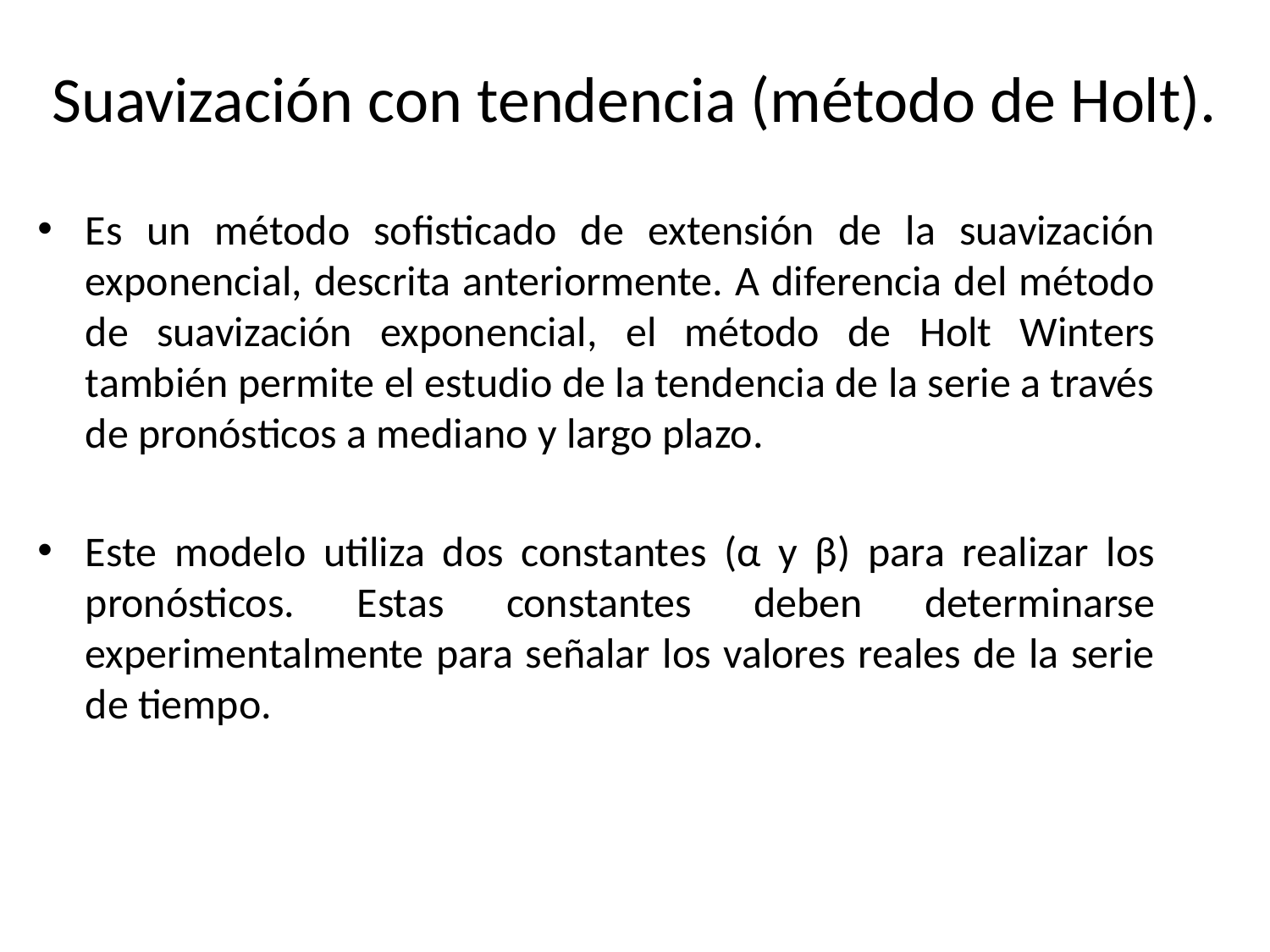

# Suavización con tendencia (método de Holt).
Es un método sofisticado de extensión de la suavización exponencial, descrita anteriormente. A diferencia del método de suavización exponencial, el método de Holt Winters también permite el estudio de la tendencia de la serie a través de pronósticos a mediano y largo plazo.

Este modelo utiliza dos constantes (α y β) para realizar los pronósticos. Estas constantes deben determinarse experimentalmente para señalar los valores reales de la serie de tiempo.